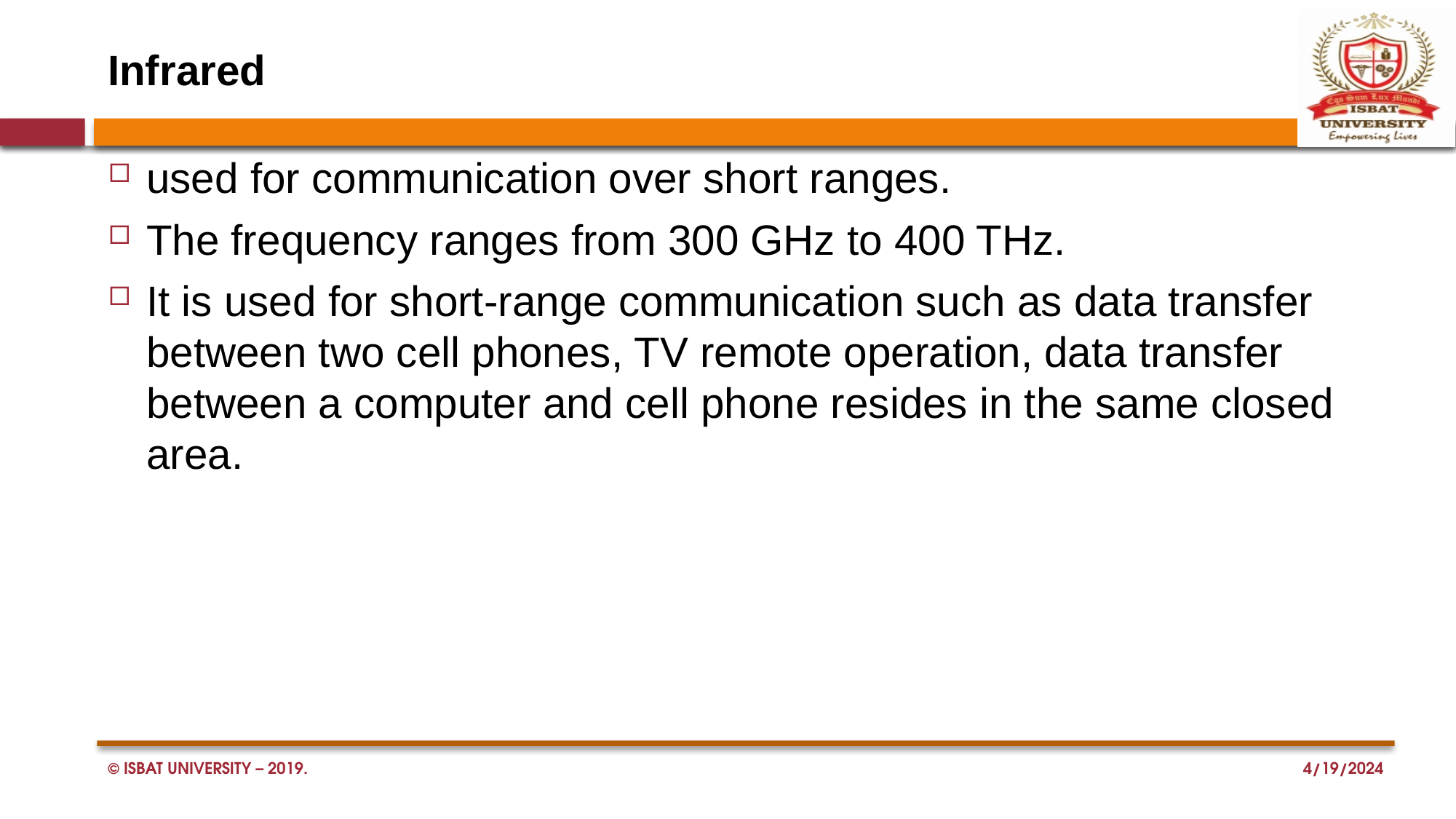

# Infrared
used for communication over short ranges.
The frequency ranges from 300 GHz to 400 THz.
It is used for short-range communication such as data transfer between two cell phones, TV remote operation, data transfer between a computer and cell phone resides in the same closed area.